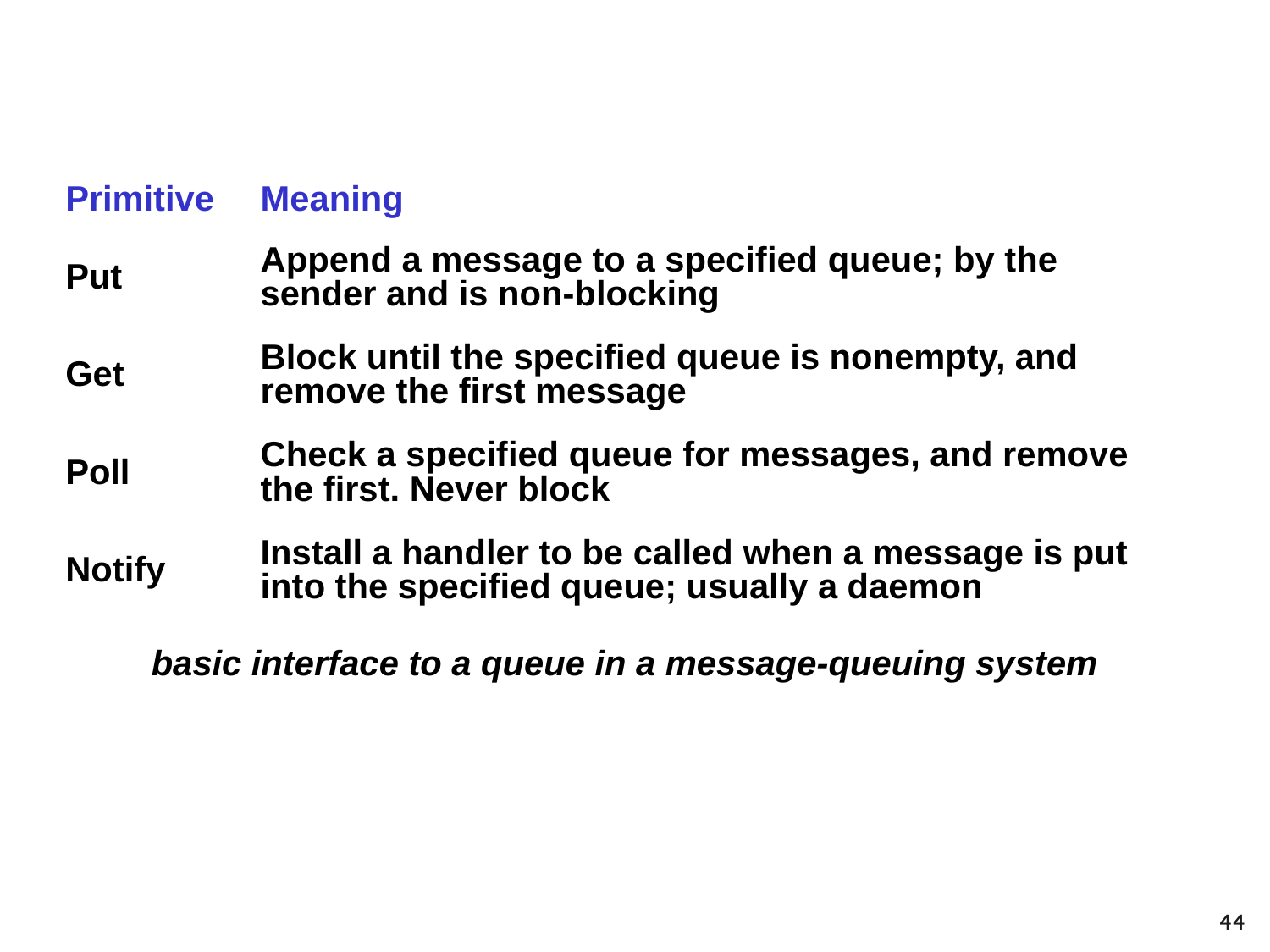

| Primitive | Meaning |
| --- | --- |
| Put | Append a message to a specified queue; by the sender and is non-blocking |
| Get | Block until the specified queue is nonempty, and remove the first message |
| Poll | Check a specified queue for messages, and remove the first. Never block |
| Notify | Install a handler to be called when a message is put into the specified queue; usually a daemon |
basic interface to a queue in a message-queuing system
44